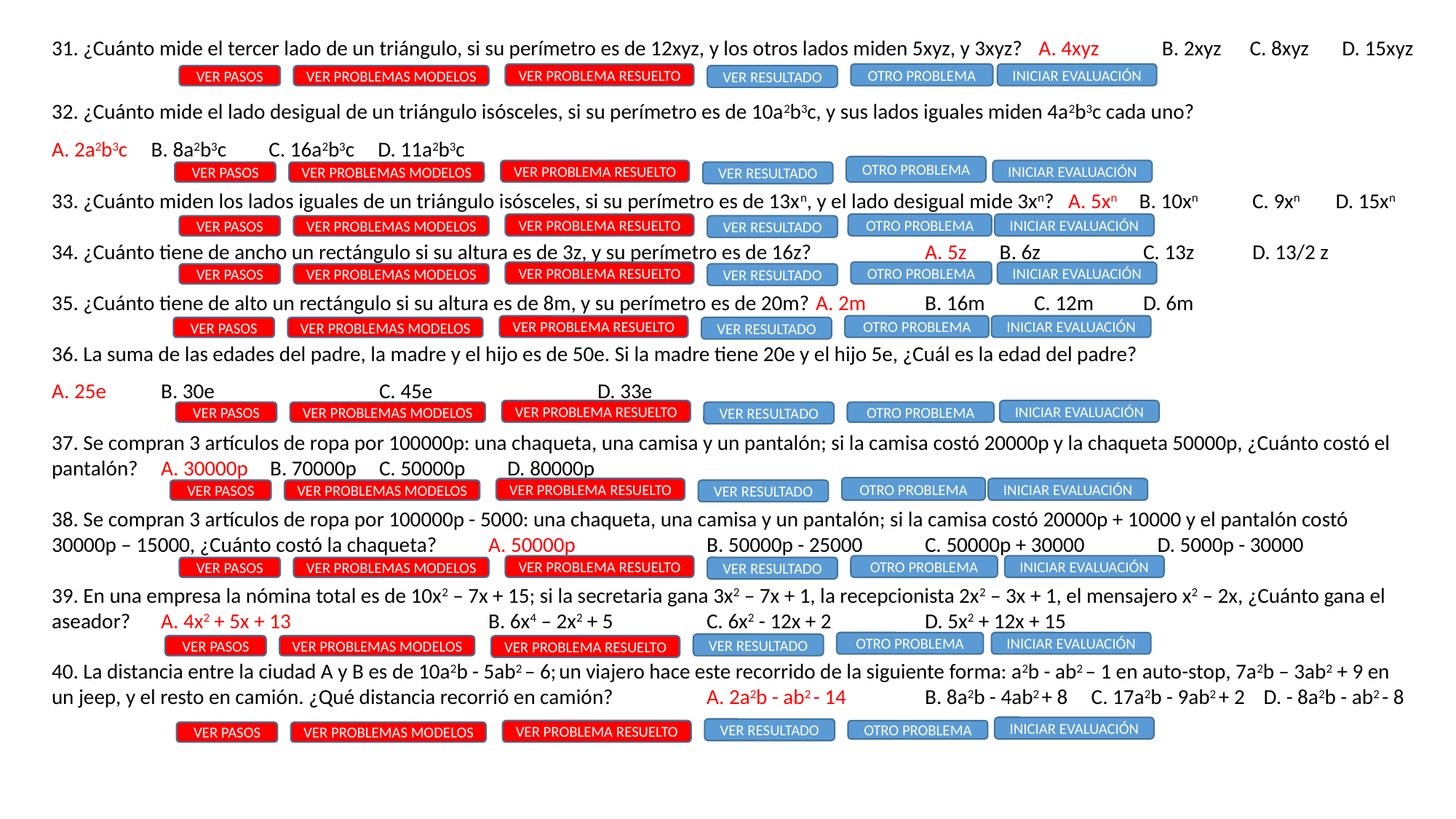

31. ¿Cuánto mide el tercer lado de un triángulo, si su perímetro es de 12xyz, y los otros lados miden 5xyz, y 3xyz? 	 A. 4xyz	    B. 2xyz      C. 8xyz       D. 15xyz

32. ¿Cuánto mide el lado desigual de un triángulo isósceles, si su perímetro es de 10a2b3c, y sus lados iguales miden 4a2b3c cada uno?
A. 2a2b3c     B. 8a2b3c         C. 16a2b3c     D. 11a2b3c

33. ¿Cuánto miden los lados iguales de un triángulo isósceles, si su perímetro es de 13xn, y el lado desigual mide 3xn?   A. 5xn        B. 10xn 	C. 9xn             D. 15xn

34. ¿Cuánto tiene de ancho un rectángulo si su altura es de 3z, y su perímetro es de 16z?  	A. 5z       B. 6z 	C. 13z	D. 13/2 z

35. ¿Cuánto tiene de alto un rectángulo si su altura es de 8m, y su perímetro es de 20m? 	A. 2m	B. 16m	C. 12m	D. 6m

36. La suma de las edades del padre, la madre y el hijo es de 50e. Si la madre tiene 20e y el hijo 5e, ¿Cuál es la edad del padre?
A. 25e	B. 30e		C. 45e		D. 33e

37. Se compran 3 artículos de ropa por 100000p: una chaqueta, una camisa y un pantalón; si la camisa costó 20000p y la chaqueta 50000p, ¿Cuánto costó el pantalón?	A. 30000p	B. 70000p	C. 50000p	    D. 80000p

38. Se compran 3 artículos de ropa por 100000p - 5000: una chaqueta, una camisa y un pantalón; si la camisa costó 20000p + 10000 y el pantalón costó 30000p – 15000, ¿Cuánto costó la chaqueta?	A. 50000p 		B. 50000p - 25000	C. 50000p + 30000	   D. 5000p - 30000

39. En una empresa la nómina total es de 10x2 – 7x + 15; si la secretaria gana 3x2 – 7x + 1, la recepcionista 2x2 – 3x + 1, el mensajero x2 – 2x, ¿Cuánto gana el aseador?	A. 4x2 + 5x + 13		B. 6x4 – 2x2 + 5	C. 6x2 - 12x + 2	D. 5x2 + 12x + 15

40. La distancia entre la ciudad A y B es de 10a2b - 5ab2 – 6; un viajero hace este recorrido de la siguiente forma: a2b - ab2 – 1 en auto-stop, 7a2b – 3ab2 + 9 en un jeep, y el resto en camión. ¿Qué distancia recorrió en camión?	A. 2a2b - ab2 - 14 	B. 8a2b - 4ab2 + 8     C. 17a2b - 9ab2 + 2    D. - 8a2b - ab2 - 8

VER PROBLEMA RESUELTO
OTRO PROBLEMA
INICIAR EVALUACIÓN
VER PASOS
VER PROBLEMAS MODELOS
VER RESULTADO
OTRO PROBLEMA
VER PROBLEMA RESUELTO
INICIAR EVALUACIÓN
VER PASOS
VER PROBLEMAS MODELOS
VER RESULTADO
VER PROBLEMA RESUELTO
OTRO PROBLEMA
INICIAR EVALUACIÓN
VER PASOS
VER PROBLEMAS MODELOS
VER RESULTADO
OTRO PROBLEMA
VER PROBLEMA RESUELTO
INICIAR EVALUACIÓN
VER PASOS
VER PROBLEMAS MODELOS
VER RESULTADO
VER PROBLEMA RESUELTO
OTRO PROBLEMA
INICIAR EVALUACIÓN
VER PASOS
VER PROBLEMAS MODELOS
VER RESULTADO
VER PROBLEMA RESUELTO
INICIAR EVALUACIÓN
VER PASOS
VER PROBLEMAS MODELOS
VER RESULTADO
OTRO PROBLEMA
OTRO PROBLEMA
VER PROBLEMA RESUELTO
INICIAR EVALUACIÓN
VER PASOS
VER PROBLEMAS MODELOS
VER RESULTADO
VER PROBLEMA RESUELTO
OTRO PROBLEMA
INICIAR EVALUACIÓN
VER PASOS
VER PROBLEMAS MODELOS
VER RESULTADO
OTRO PROBLEMA
INICIAR EVALUACIÓN
VER RESULTADO
VER PASOS
VER PROBLEMAS MODELOS
VER PROBLEMA RESUELTO
INICIAR EVALUACIÓN
VER RESULTADO
OTRO PROBLEMA
VER PROBLEMA RESUELTO
VER PASOS
VER PROBLEMAS MODELOS